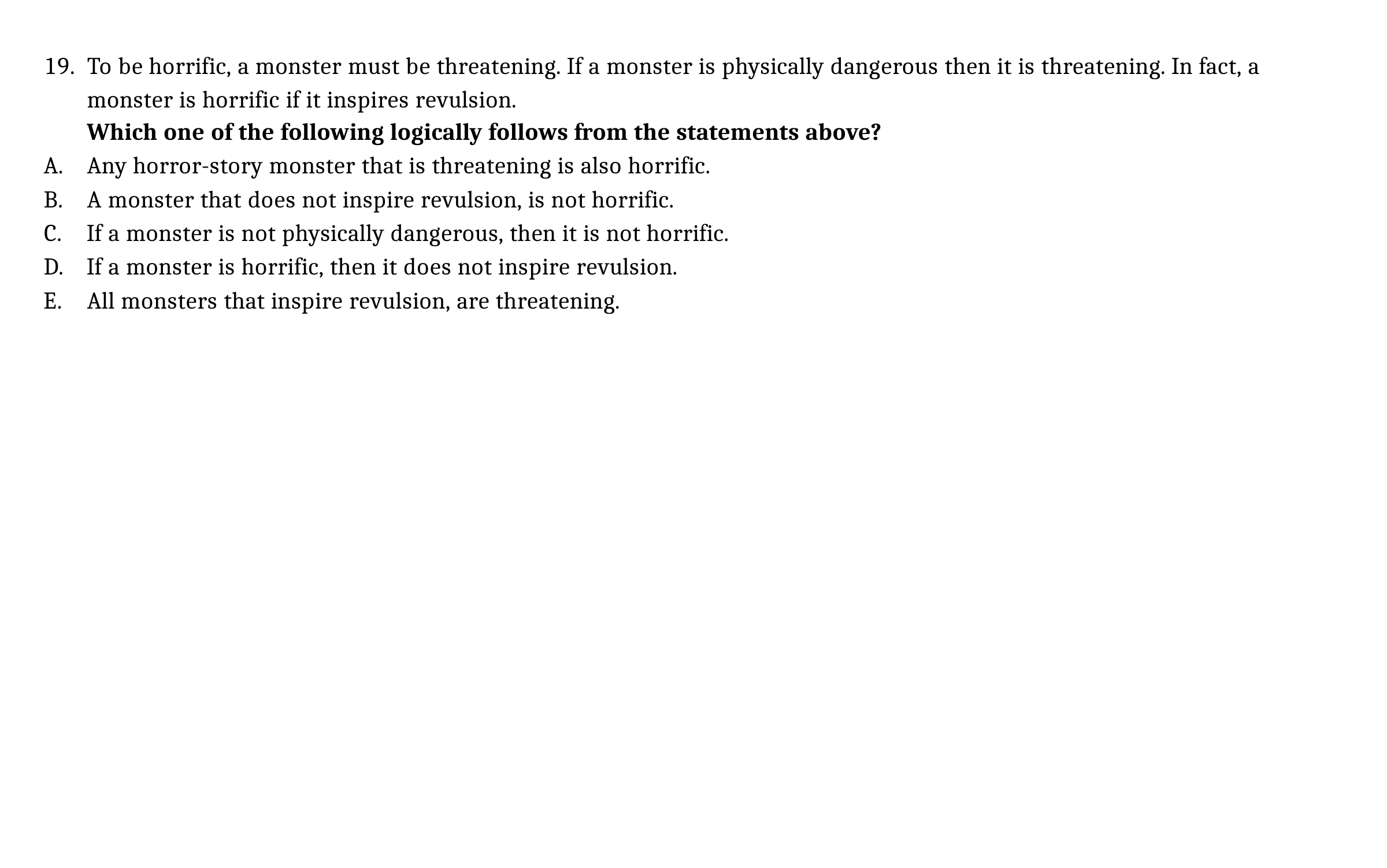

To be horrific, a monster must be threatening. If a monster is physically dangerous then it is threatening. In fact, a monster is horrific if it inspires revulsion.
Which one of the following logically follows from the statements above?
Any horror-story monster that is threatening is also horrific.
A monster that does not inspire revulsion, is not horrific.
If a monster is not physically dangerous, then it is not horrific.
If a monster is horrific, then it does not inspire revulsion.
All monsters that inspire revulsion, are threatening.